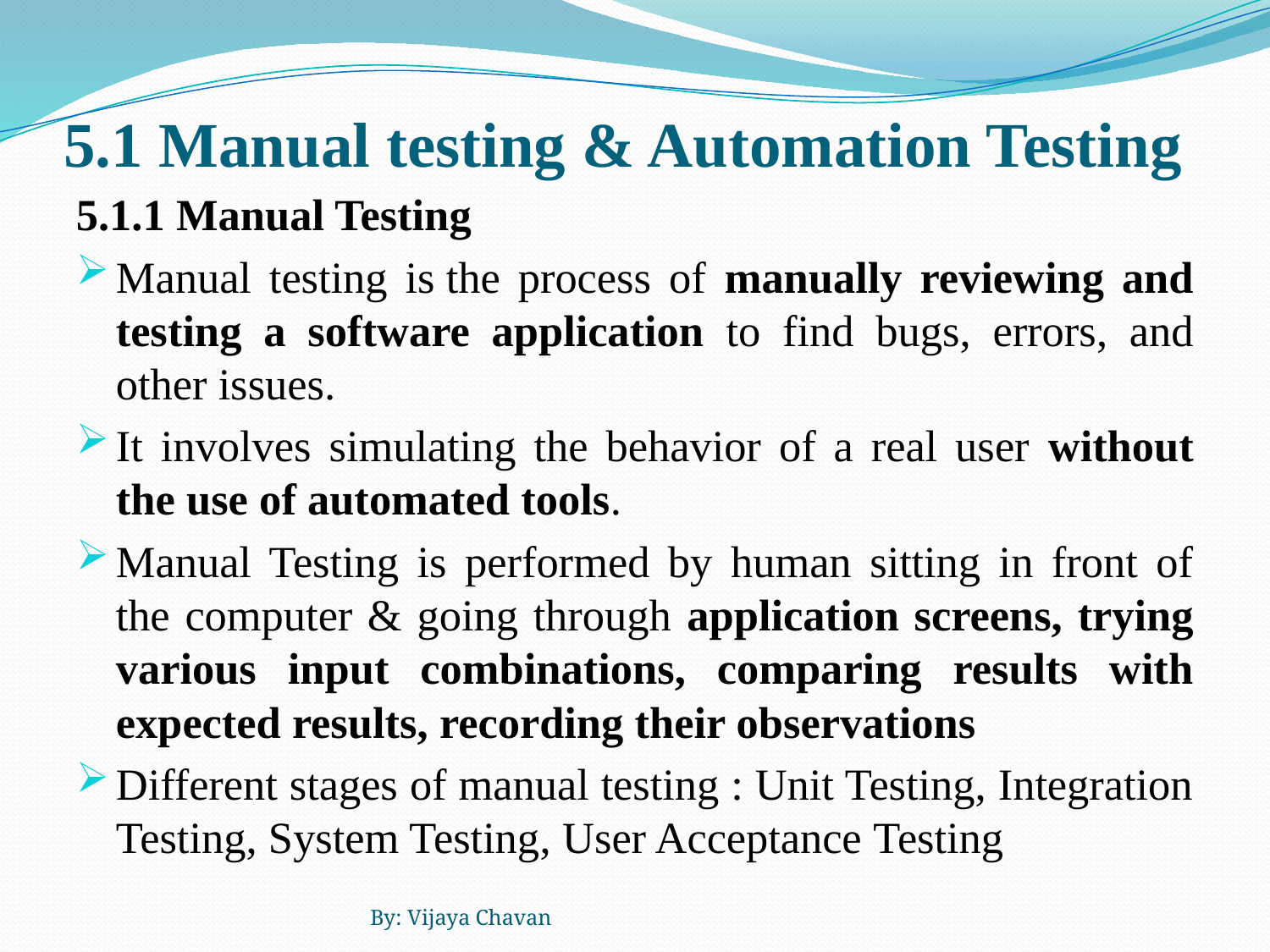

# 5.1 Manual testing & Automation Testing
5.1.1 Manual Testing
Manual testing is the process of manually reviewing and testing a software application to find bugs, errors, and other issues.
It involves simulating the behavior of a real user without the use of automated tools.
Manual Testing is performed by human sitting in front of the computer & going through application screens, trying various input combinations, comparing results with expected results, recording their observations
Different stages of manual testing : Unit Testing, Integration Testing, System Testing, User Acceptance Testing

By: Vijaya Chavan